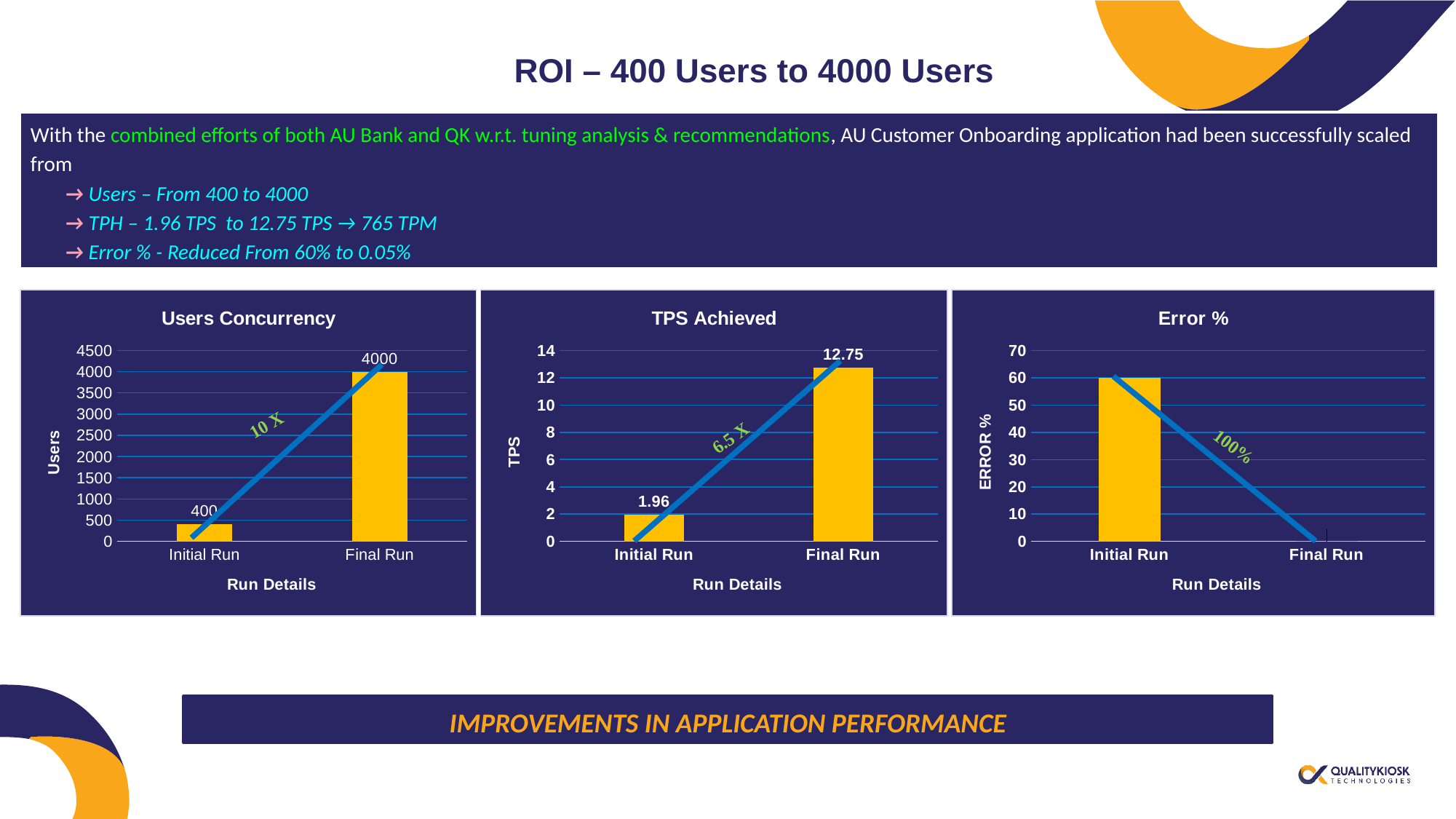

# ROI – 400 Users to 4000 Users
With the combined efforts of both AU Bank and QK w.r.t. tuning analysis & recommendations, AU Customer Onboarding application had been successfully scaled from
→ Users – From 400 to 4000
→ TPH – 1.96 TPS  to 12.75 TPS → 765 TPM
→ Error % - Reduced From 60% to 0.05%

### Chart: Users Concurrency

| Category | Users |
|---|---|
| Initial Run | 400.0 |
| Final Run | 4000.0 |

### Chart: TPS Achieved

| Category | TPS Achieved |
|---|---|
| Initial Run | 1.96 |
| Final Run | 12.75 |

### Chart: Error %

| Category | Error% |
|---|---|
| Initial Run | 60.0 |
| Final Run | 0.05 |
IMPROVEMENTS IN APPLICATION PERFORMANCE